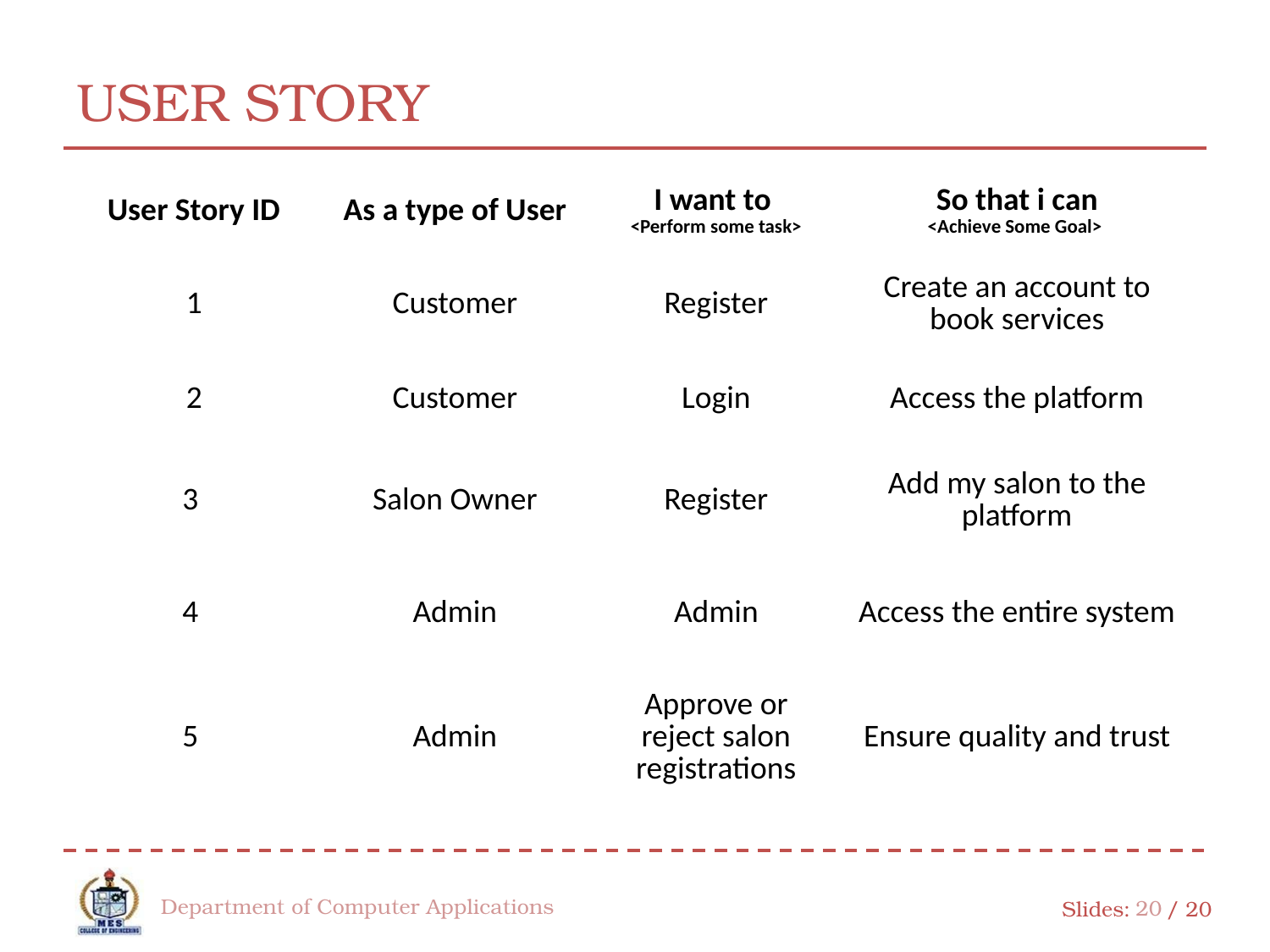

# USER STORY

| User Story ID | As a type of User | I want to <Perform some task> | So that i can <Achieve Some Goal> |
| --- | --- | --- | --- |
| 1 | Customer | Register | Create an account to book services |
| 2 | Customer | Login | Access the platform |
| 3 | Salon Owner | Register | Add my salon to the platform |
| 4 | Admin | Admin | Access the entire system |
| 5 | Admin | Approve or reject salon registrations | Ensure quality and trust |
Department of Computer Applications
20